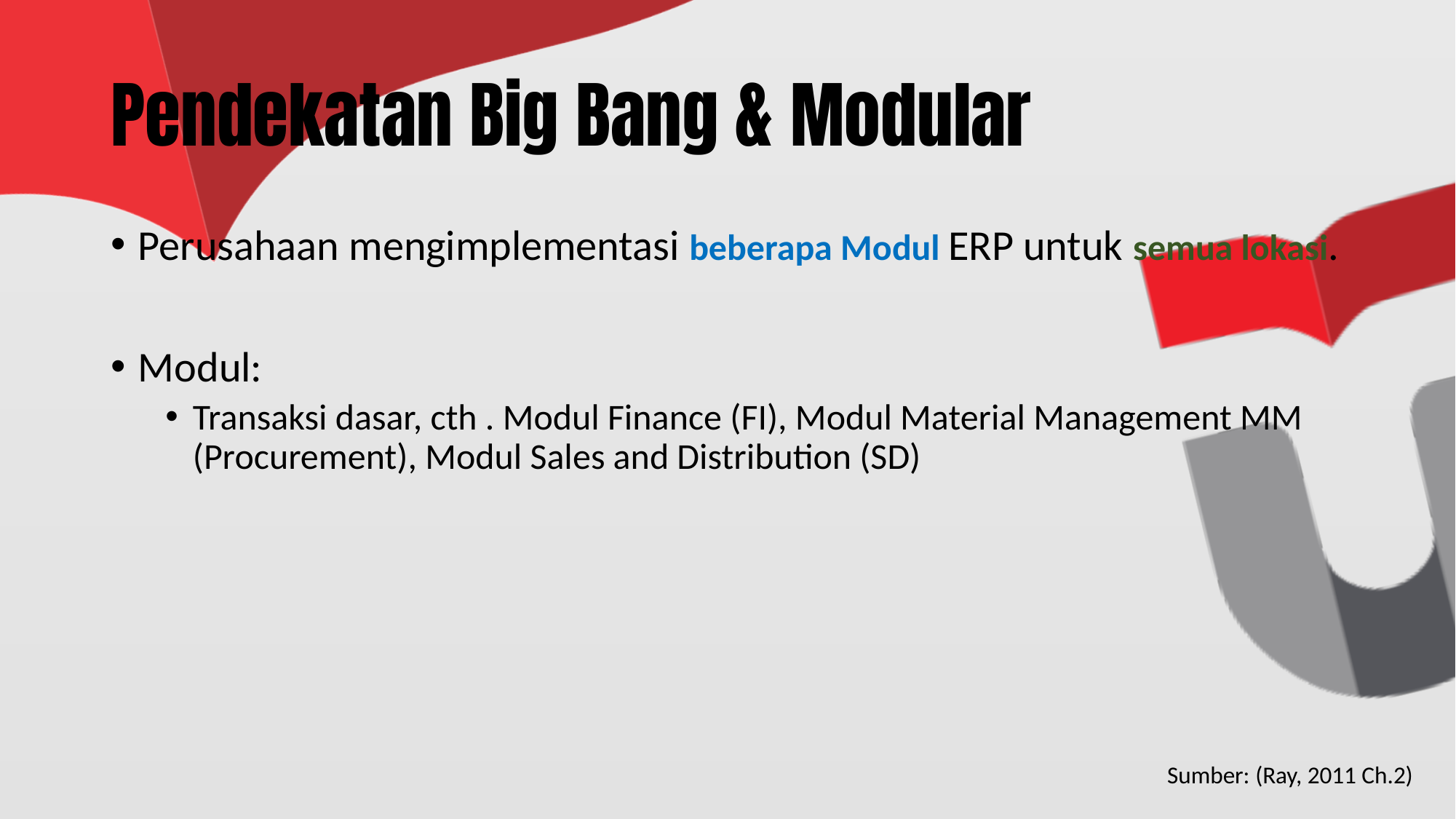

# Pendekatan Big Bang & Modular
Perusahaan mengimplementasi beberapa Modul ERP untuk semua lokasi.

Modul:
Transaksi dasar, cth . Modul Finance (FI), Modul Material Management MM (Procurement), Modul Sales and Distribution (SD)

Sumber: (Ray, 2011 Ch.2)